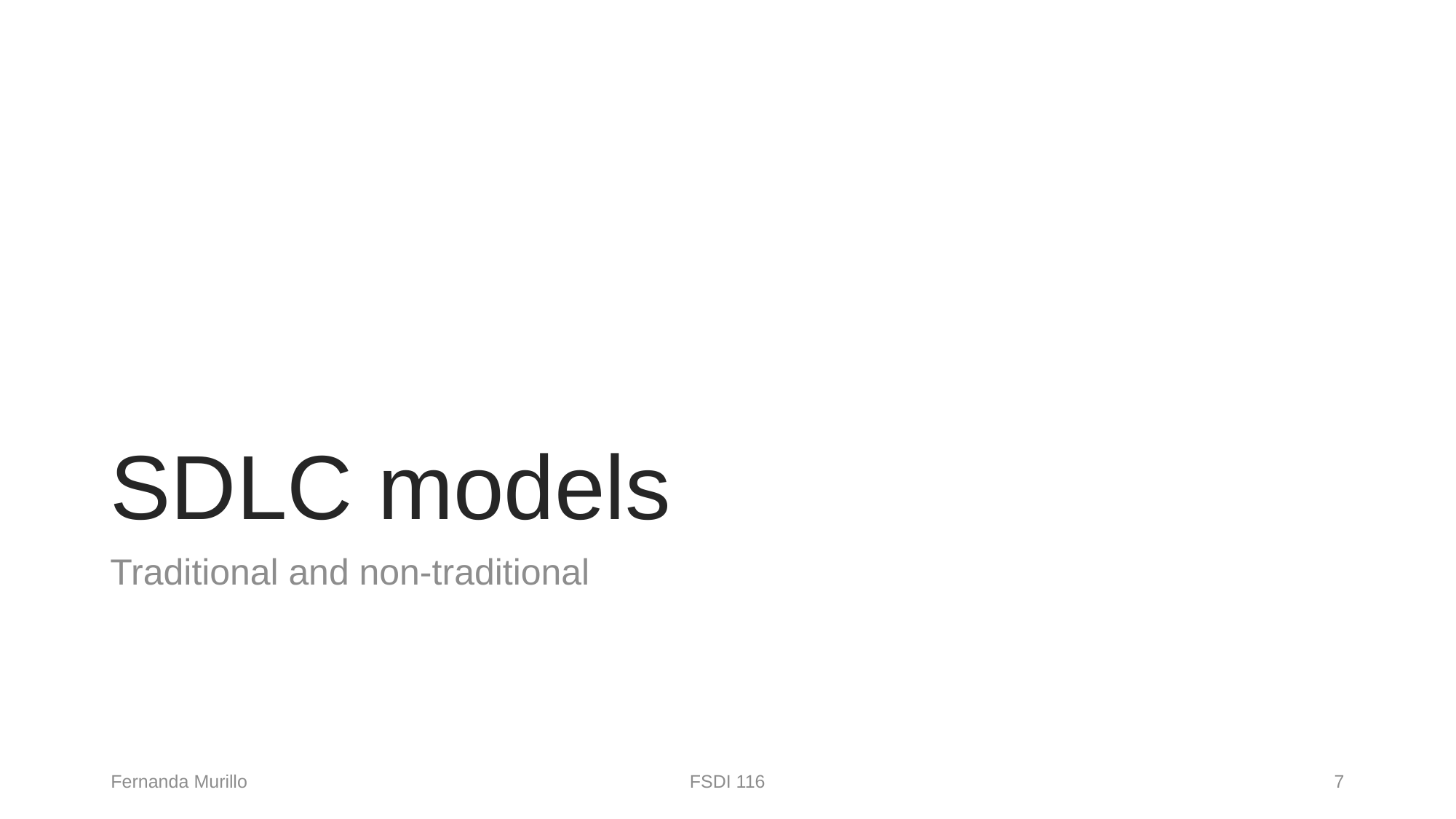

# SDLC models
Traditional and non-traditional
Fernanda Murillo
FSDI 116
7